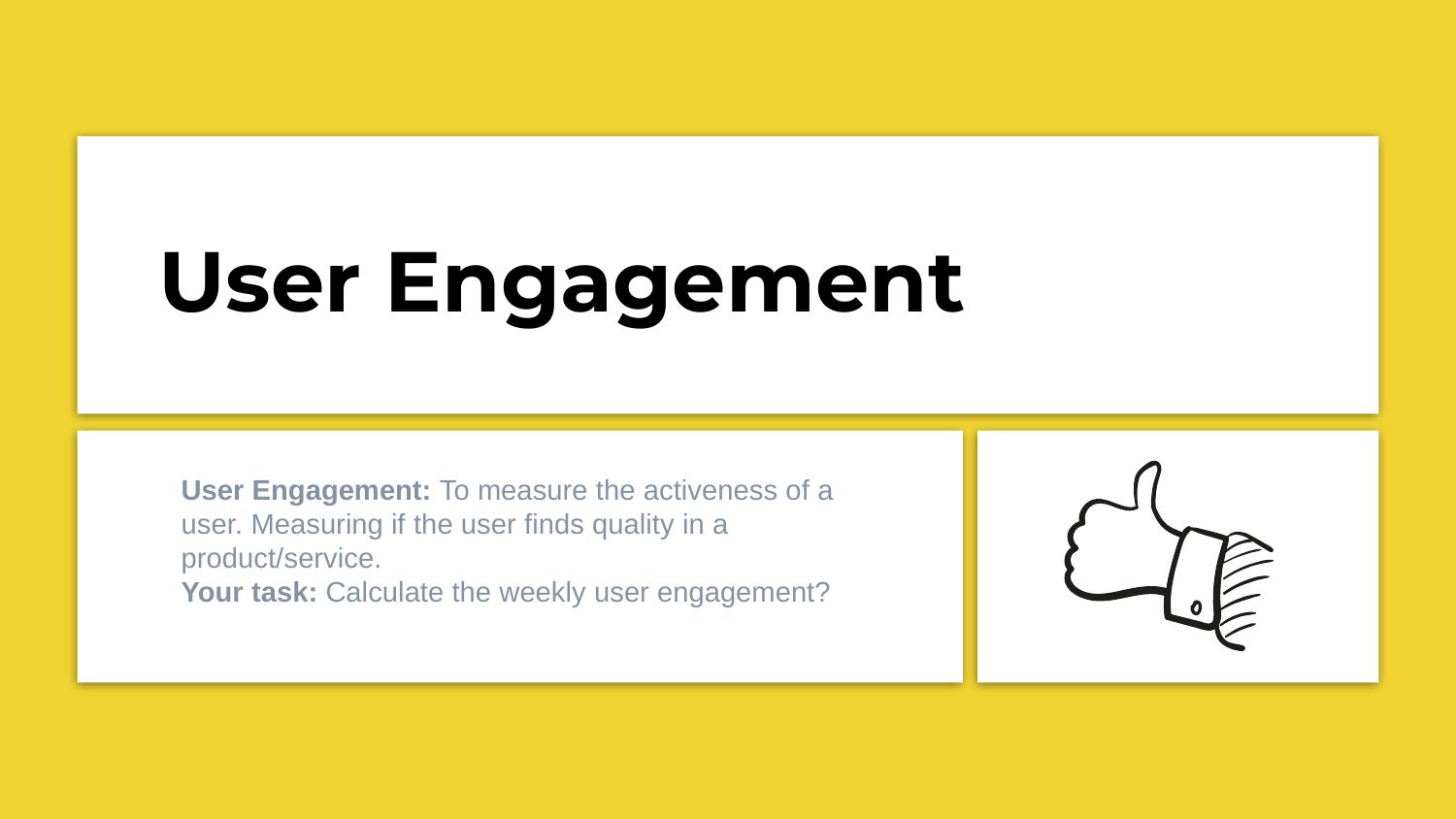

# User Engagement

User Engagement: To measure the activeness of a user. Measuring if the user finds quality in a product/service.
Your task: Calculate the weekly user engagement?